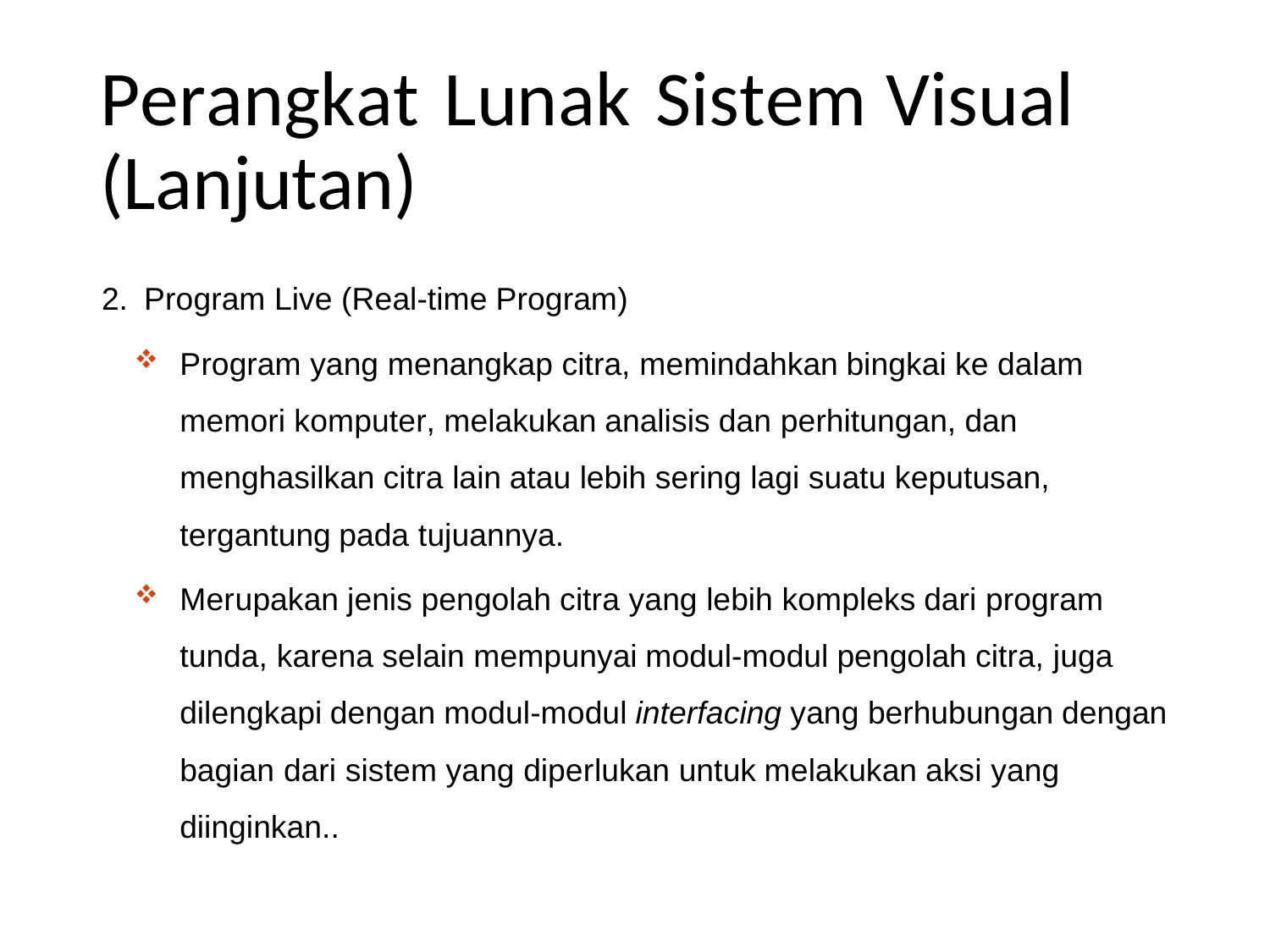

# Perangkat Lunak Sistem Visual (Lanjutan)
Program Live (Real-time Program)
Program yang menangkap citra, memindahkan bingkai ke dalam memori komputer, melakukan analisis dan perhitungan, dan menghasilkan citra lain atau lebih sering lagi suatu keputusan, tergantung pada tujuannya.
Merupakan jenis pengolah citra yang lebih kompleks dari program tunda, karena selain mempunyai modul-modul pengolah citra, juga dilengkapi dengan modul-modul interfacing yang berhubungan dengan bagian dari sistem yang diperlukan untuk melakukan aksi yang diinginkan..